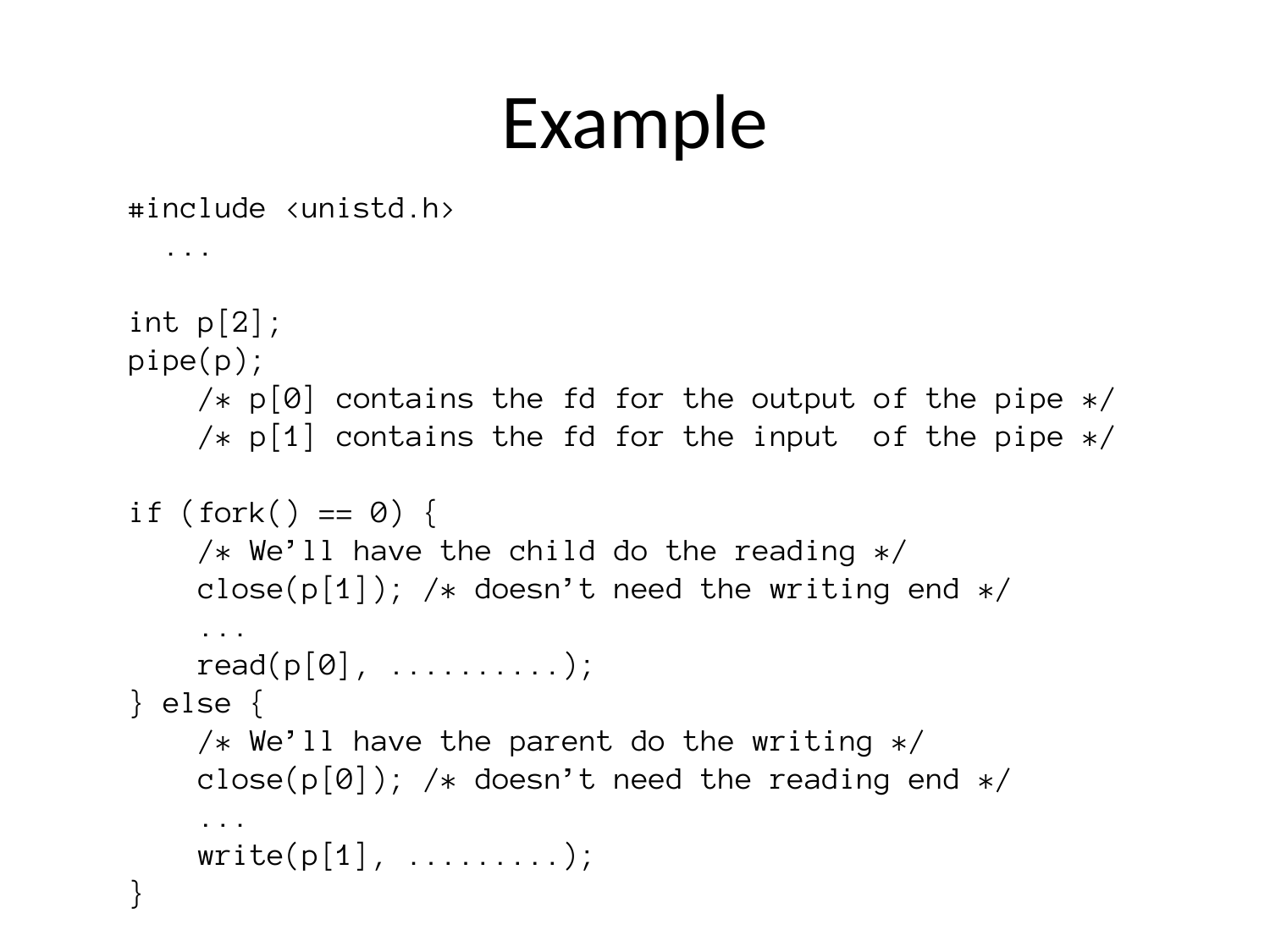

# Example
#include <unistd.h>
  ...

int p[2];
pipe(p);
    /* p[0] contains the fd for the output of the pipe */
    /* p[1] contains the fd for the input  of the pipe */

if (fork() == 0) {
    /* We’ll have the child do the reading */
    close(p[1]); /* doesn’t need the writing end */
    ...
    read(p[0], ..........);
} else {
    /* We’ll have the parent do the writing */
    close(p[0]); /* doesn’t need the reading end */
    ...
    write(p[1], .........);
}